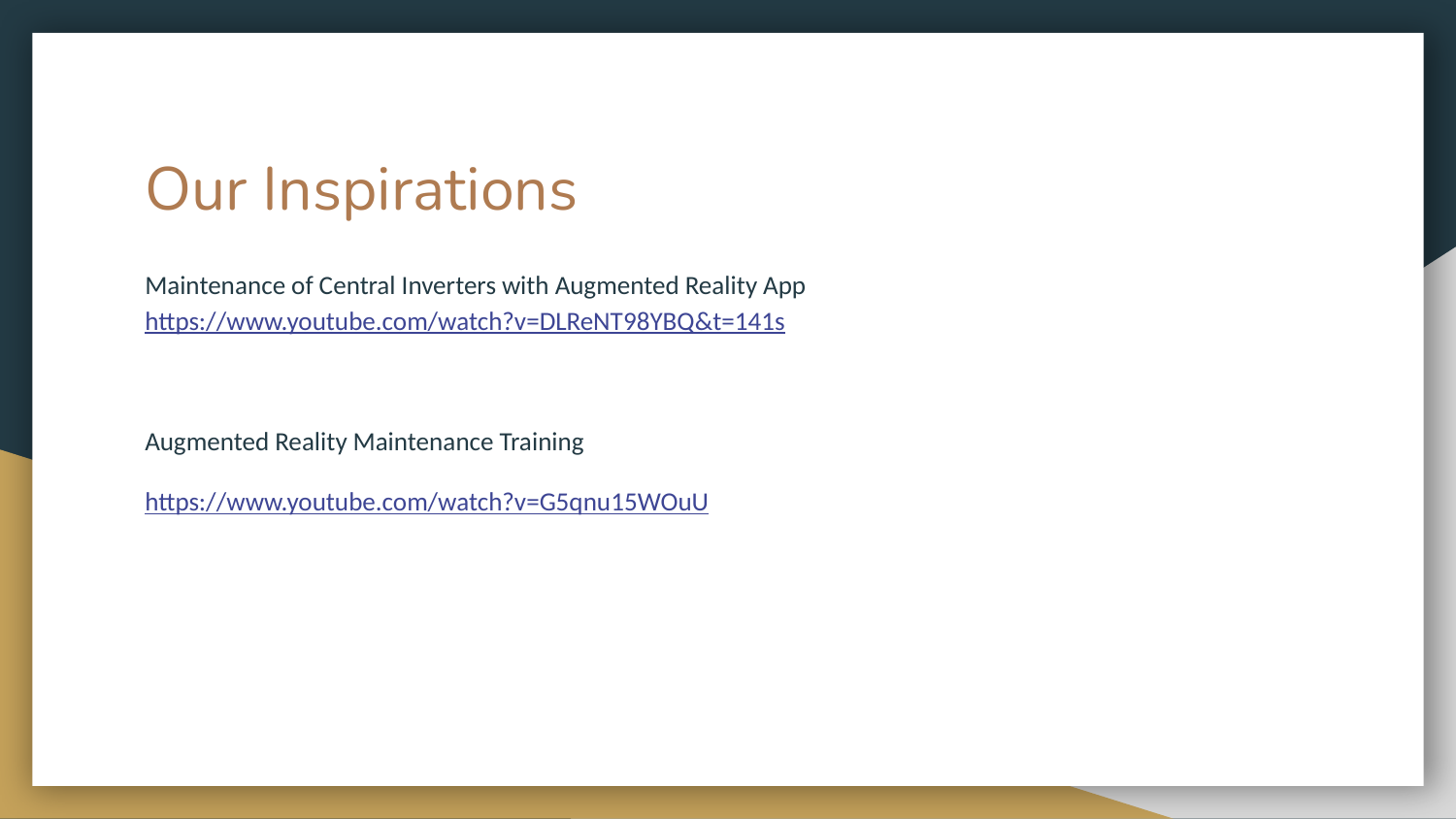

# Our Inspirations
Maintenance of Central Inverters with Augmented Reality App https://www.youtube.com/watch?v=DLReNT98YBQ&t=141s

Augmented Reality Maintenance Training
https://www.youtube.com/watch?v=G5qnu15WOuU